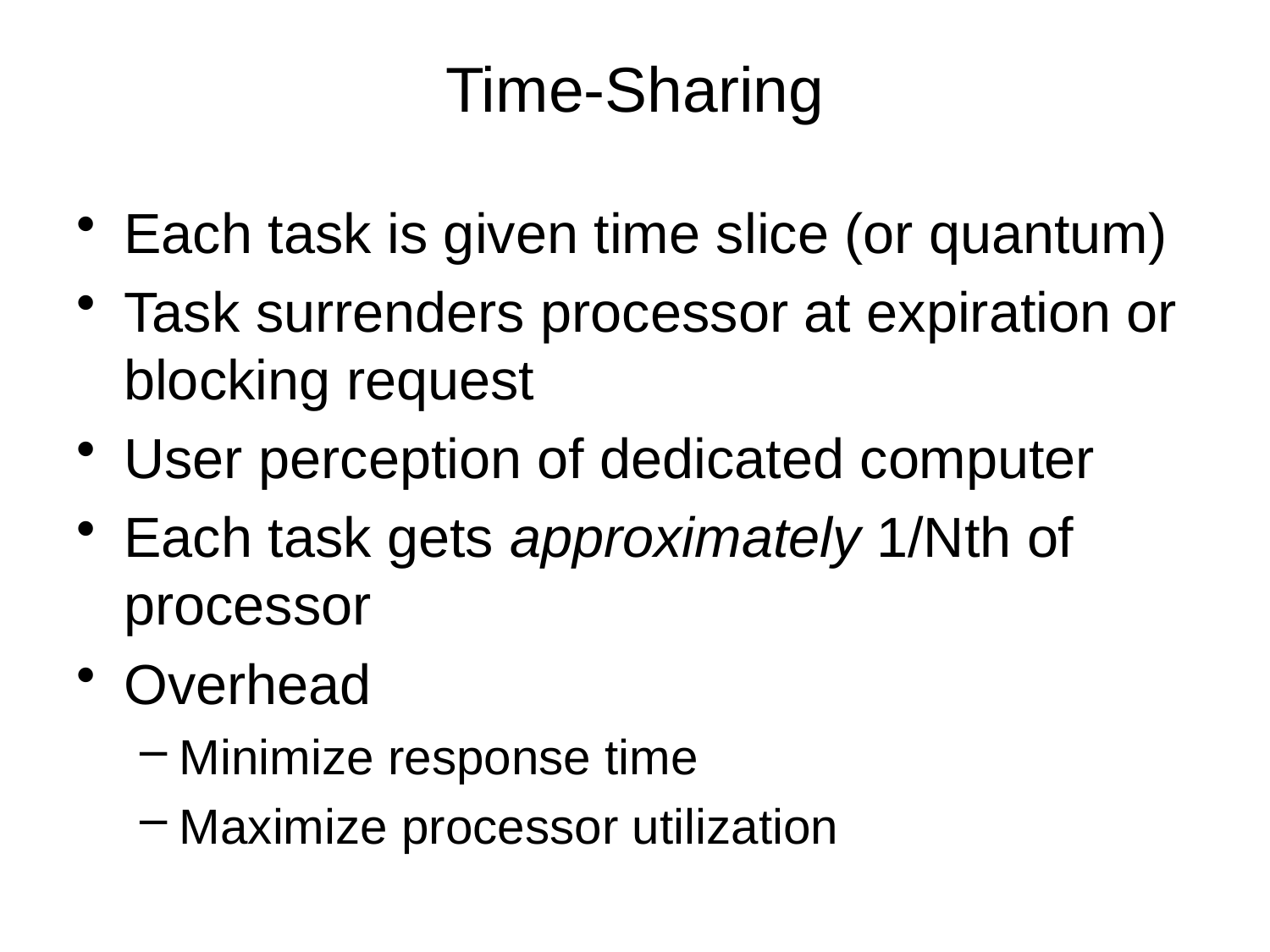

# Time-Sharing
Each task is given time slice (or quantum)
Task surrenders processor at expiration or blocking request
User perception of dedicated computer
Each task gets approximately 1/Nth of processor
Overhead
Minimize response time
Maximize processor utilization